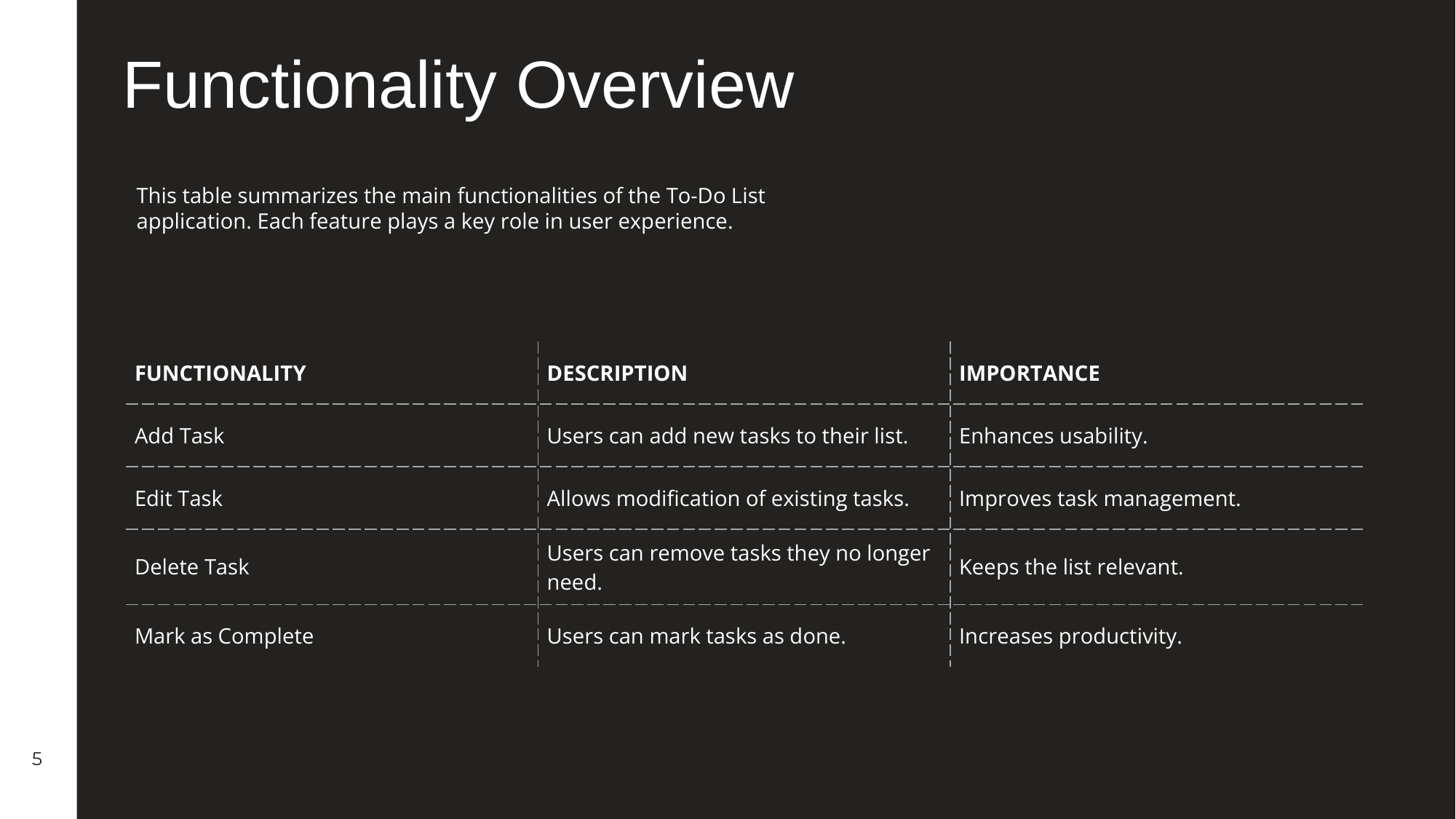

Functionality Overview

This table summarizes the main functionalities of the To-Do List application. Each feature plays a key role in user experience.
| FUNCTIONALITY | DESCRIPTION | IMPORTANCE |
| --- | --- | --- |
| Add Task | Users can add new tasks to their list. | Enhances usability. |
| Edit Task | Allows modification of existing tasks. | Improves task management. |
| Delete Task | Users can remove tasks they no longer need. | Keeps the list relevant. |
| Mark as Complete | Users can mark tasks as done. | Increases productivity. |
5